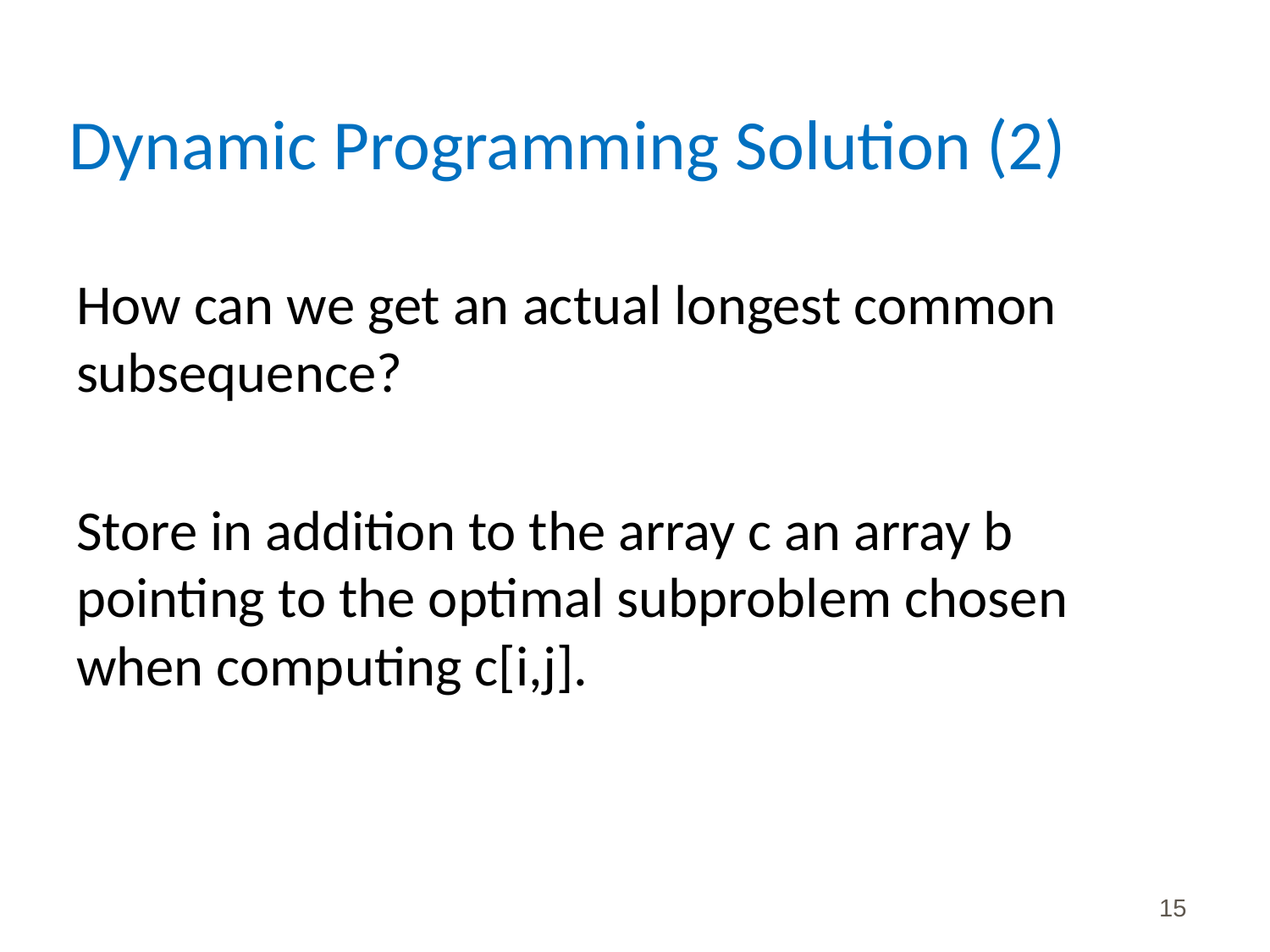

# Dynamic Programming Solution (2)
How can we get an actual longest common subsequence?

Store in addition to the array c an array b pointing to the optimal subproblem chosen when computing c[i,j].

15